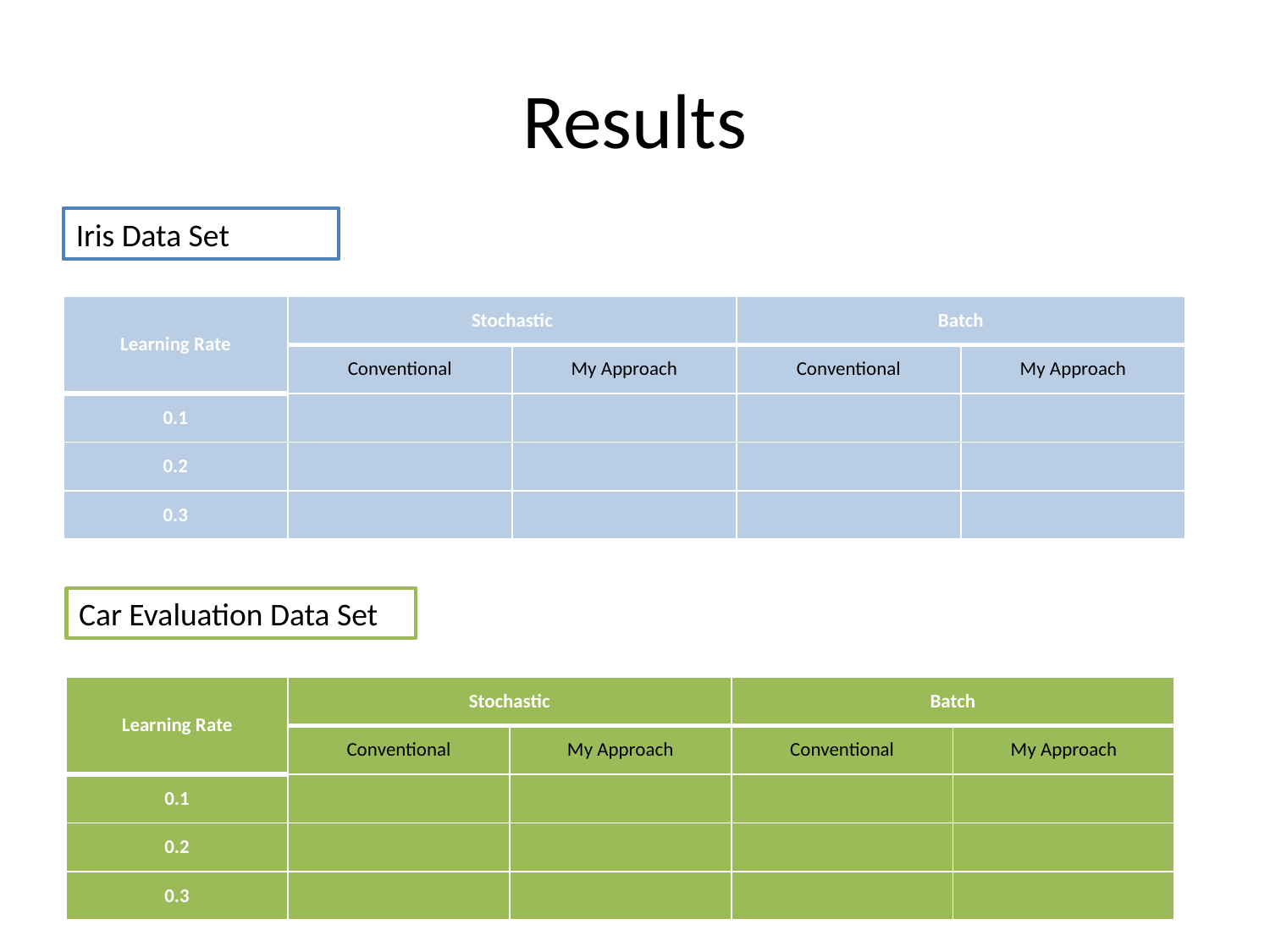

# Results
Iris Data Set
| Learning Rate | Stochastic |  | Batch |  |
| --- | --- | --- | --- | --- |
|  | Conventional | My Approach | Conventional | My Approach |
| 0.1 |  |  |  |  |
| 0.2 |  |  |  |  |
| 0.3 |  |  |  |  |
Car Evaluation Data Set
| Learning Rate | Stochastic |  | Batch |  |
| --- | --- | --- | --- | --- |
|  | Conventional | My Approach | Conventional | My Approach |
| 0.1 |  |  |  |  |
| 0.2 |  |  |  |  |
| 0.3 |  |  |  |  |